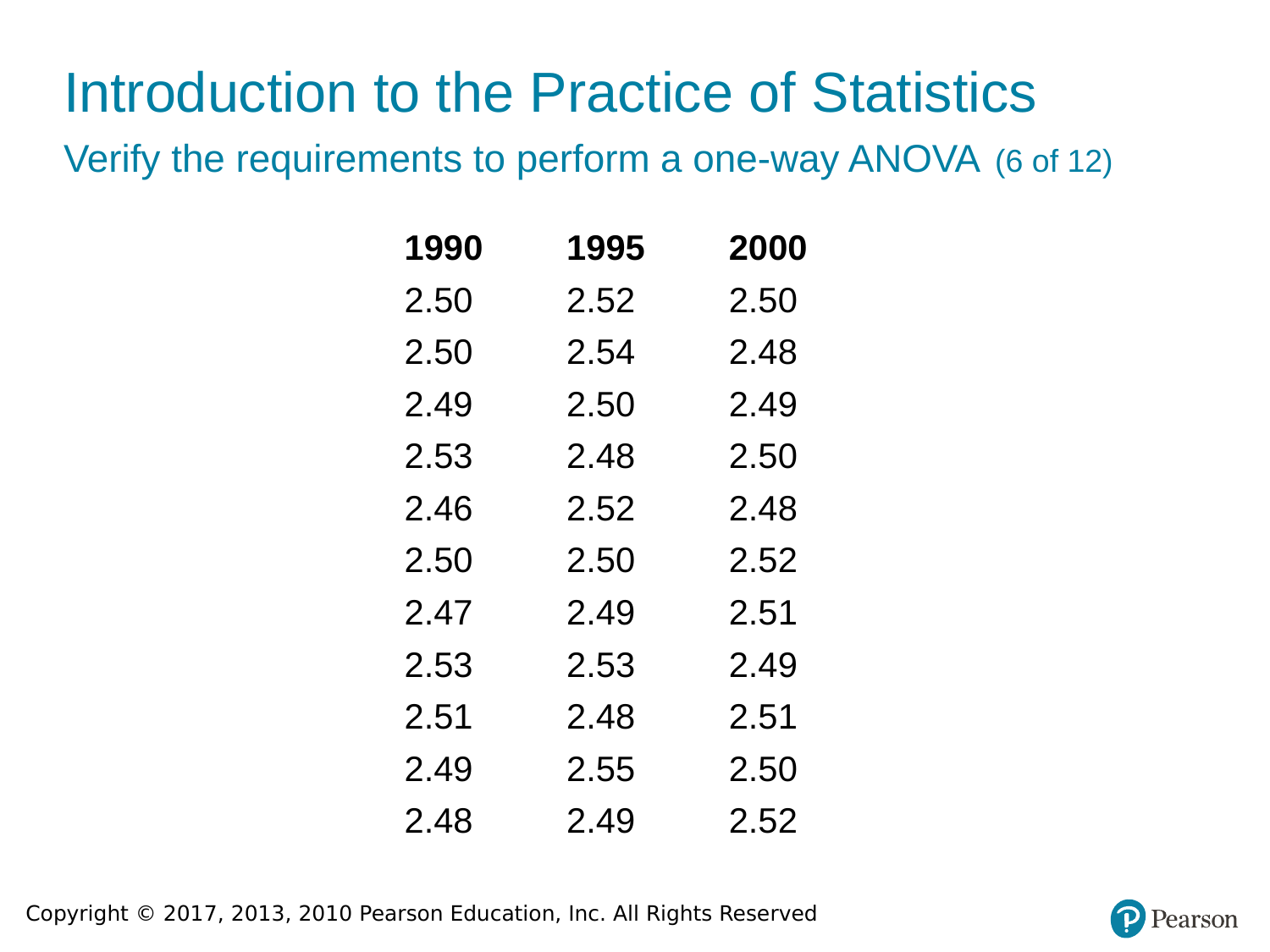

# Introduction to the Practice of Statistics Verify the requirements to perform a one-way ANOVA (6 of 12)
| 1990 | 1995 | 2000 |
| --- | --- | --- |
| 2.50 | 2.52 | 2.50 |
| 2.50 | 2.54 | 2.48 |
| 2.49 | 2.50 | 2.49 |
| 2.53 | 2.48 | 2.50 |
| 2.46 | 2.52 | 2.48 |
| 2.50 | 2.50 | 2.52 |
| 2.47 | 2.49 | 2.51 |
| 2.53 | 2.53 | 2.49 |
| 2.51 | 2.48 | 2.51 |
| 2.49 | 2.55 | 2.50 |
| 2.48 | 2.49 | 2.52 |